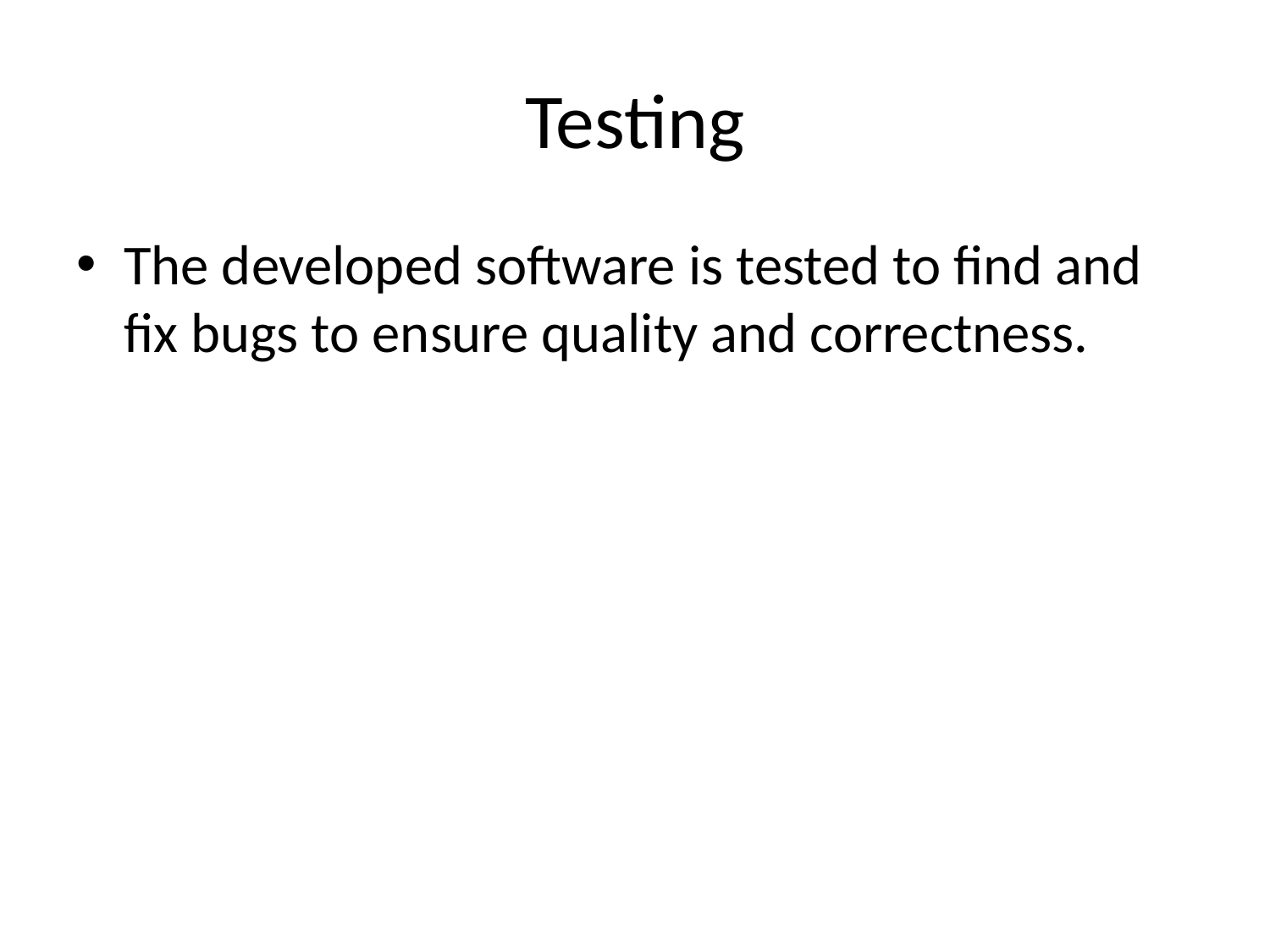

# Testing
The developed software is tested to find and fix bugs to ensure quality and correctness.